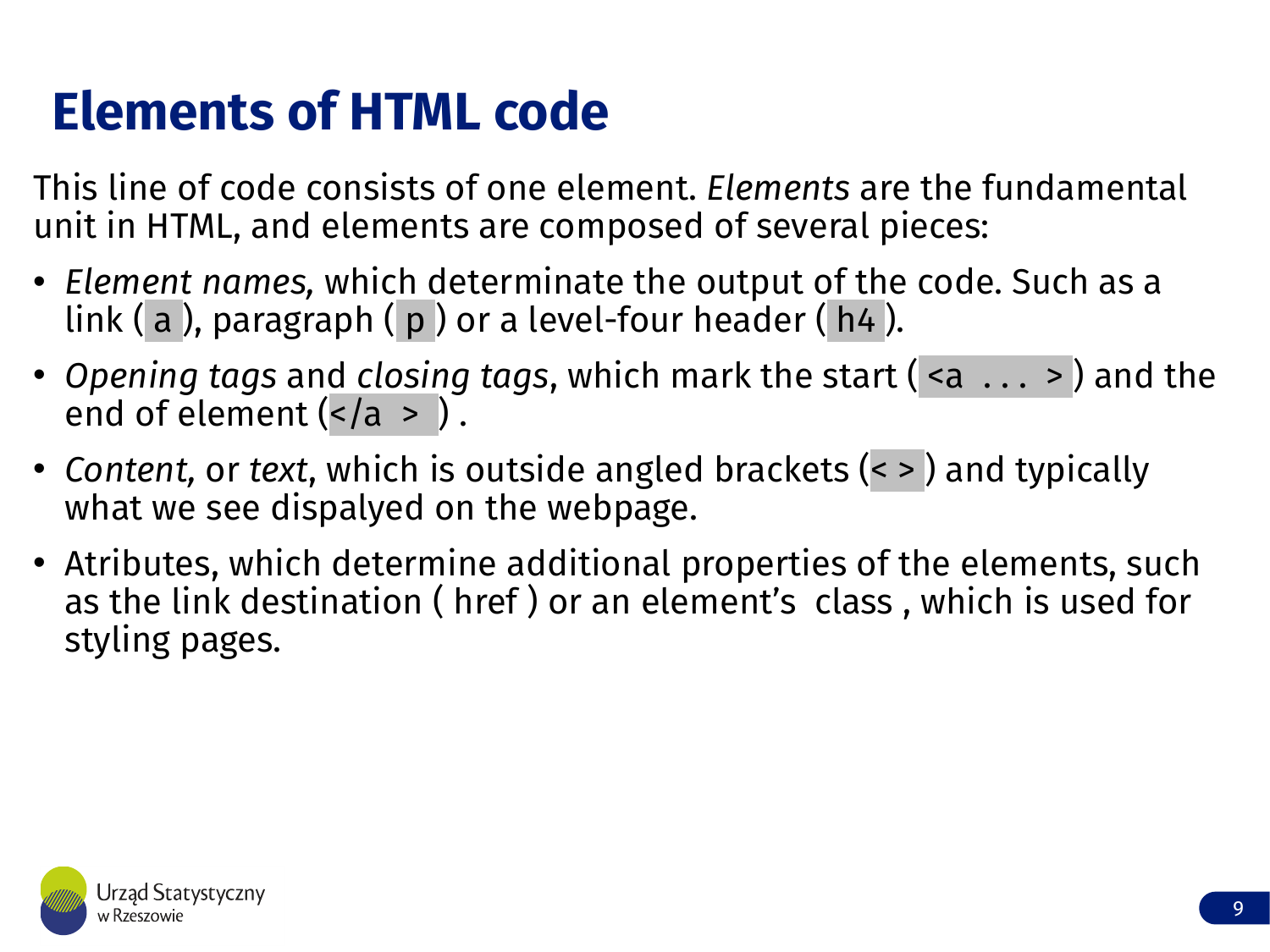

# Elements of HTML code
This line of code consists of one element. Elements are the fundamental unit in HTML, and elements are composed of several pieces:
Element names, which determinate the output of the code. Such as a link ( a ), paragraph ( p ) or a level-four header ( h4 ).
Opening tags and closing tags, which mark the start ( <a  . . .  > ) and the end of element (</a  >  ) .
Content, or text, which is outside angled brackets (< > ) and typically what we see dispalyed on the webpage.
Atributes, which determine additional properties of the elements, such as the link destination ( href ) or an element’s  class , which is used for styling pages.
9